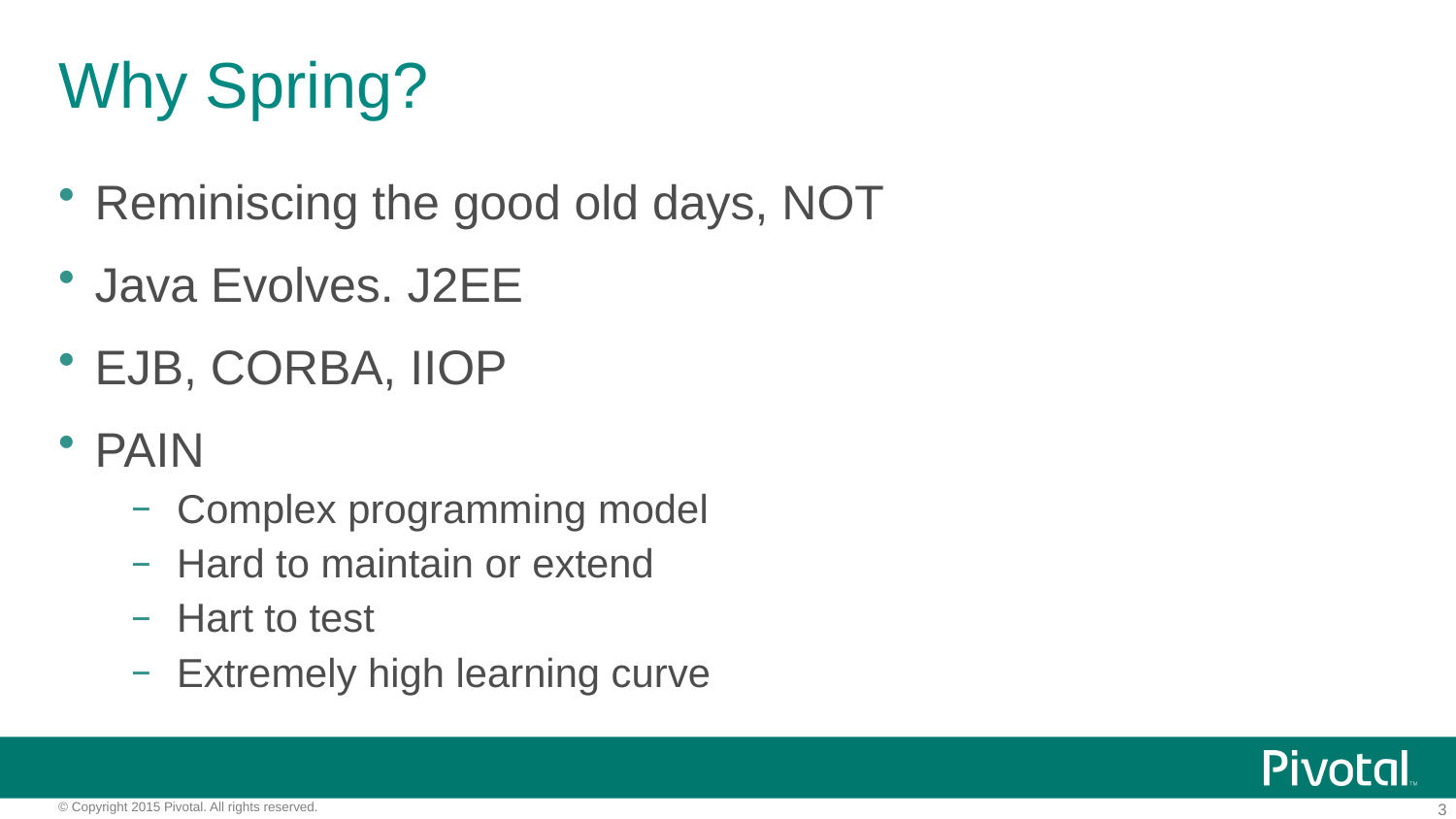

# Why Spring?
Reminiscing the good old days, NOT
Java Evolves. J2EE
EJB, CORBA, IIOP
PAIN
Complex programming model
Hard to maintain or extend
Hart to test
Extremely high learning curve